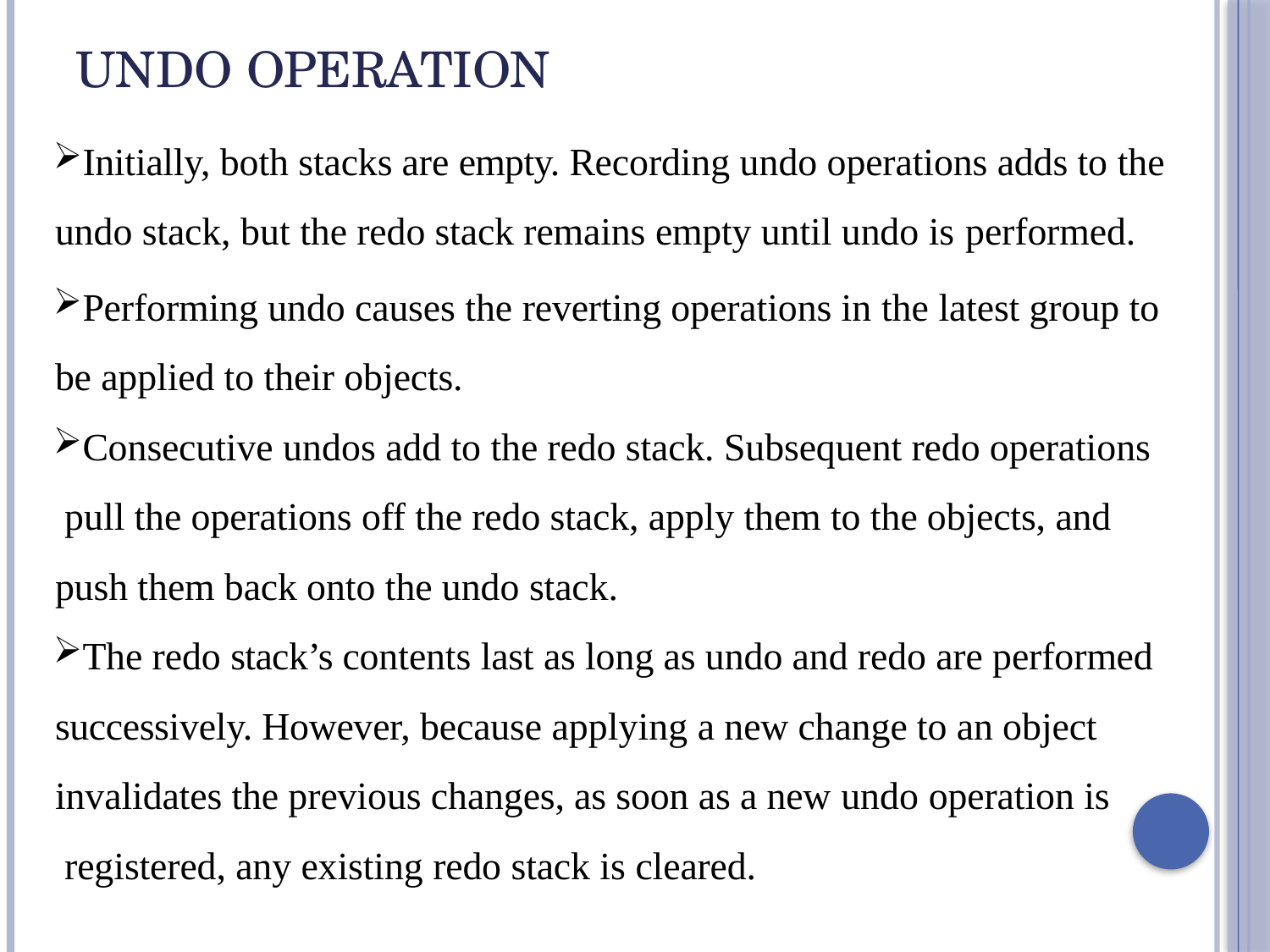

# UNDO OPERATION
Initially, both stacks are empty. Recording undo operations adds to the  undo stack, but the redo stack remains empty until undo is performed.
Performing undo causes the reverting operations in the latest group to  be applied to their objects.
Consecutive undos add to the redo stack. Subsequent redo operations  pull the operations off the redo stack, apply them to the objects, and  push them back onto the undo stack.
The redo stack’s contents last as long as undo and redo are performed  successively. However, because applying a new change to an object
invalidates the previous changes, as soon as a new undo operation is  registered, any existing redo stack is cleared.